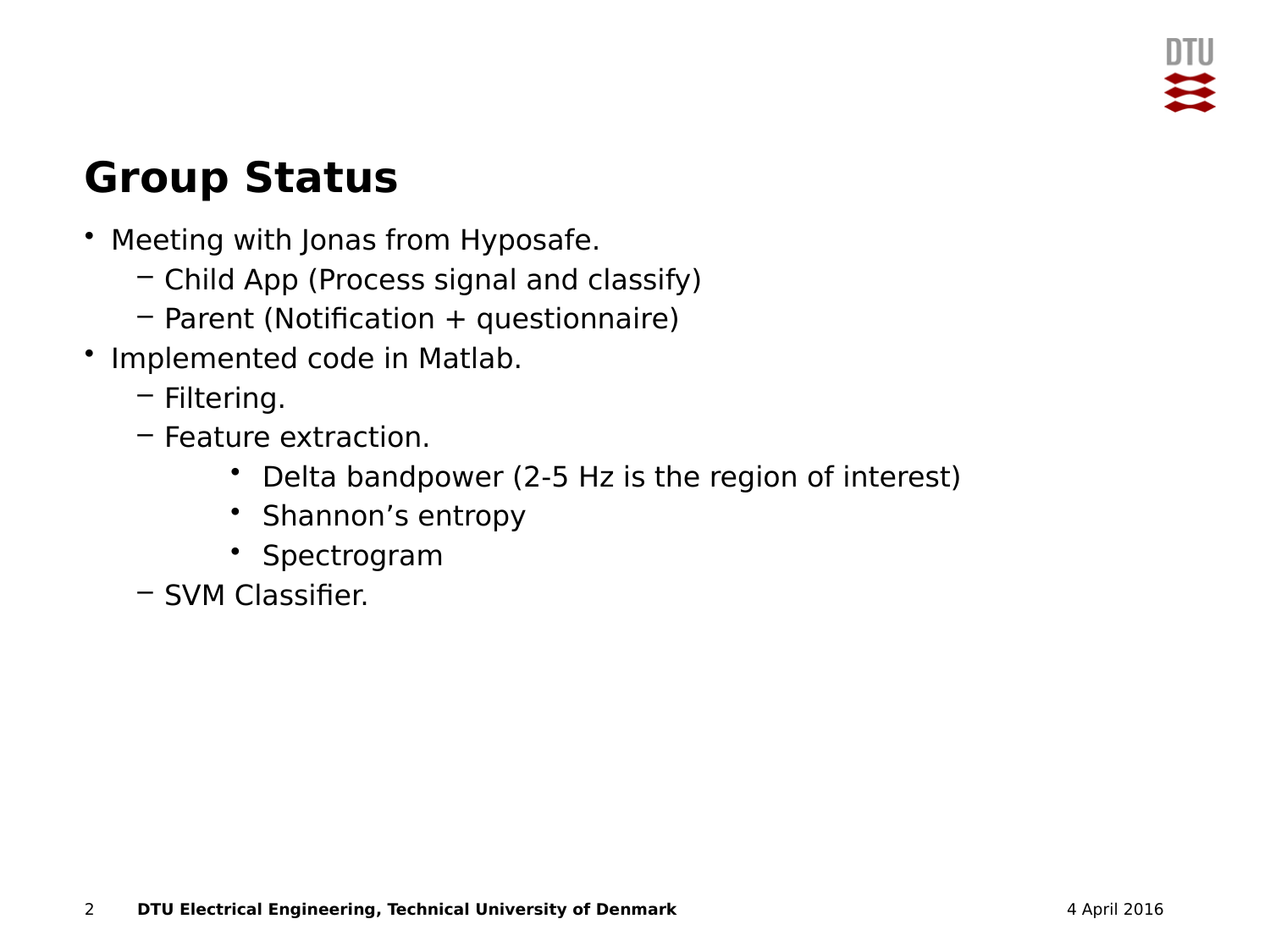

# Group Status
Meeting with Jonas from Hyposafe.
Child App (Process signal and classify)
Parent (Notification + questionnaire)
Implemented code in Matlab.
Filtering.
Feature extraction.
Delta bandpower (2-5 Hz is the region of interest)
Shannon’s entropy
Spectrogram
SVM Classifier.

2
4 April 2016